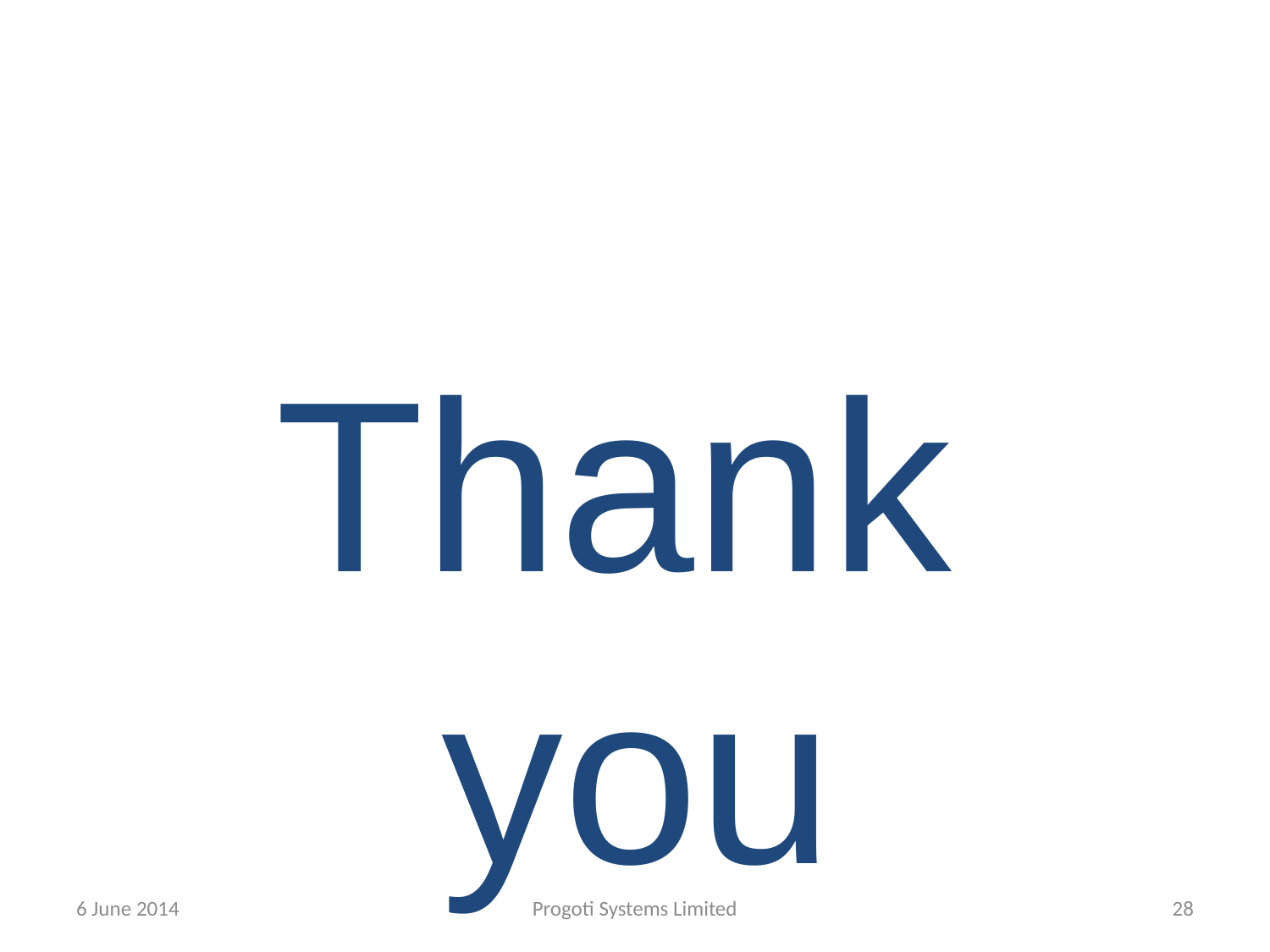

Thank you
6 June 2014
Progoti Systems Limited
28